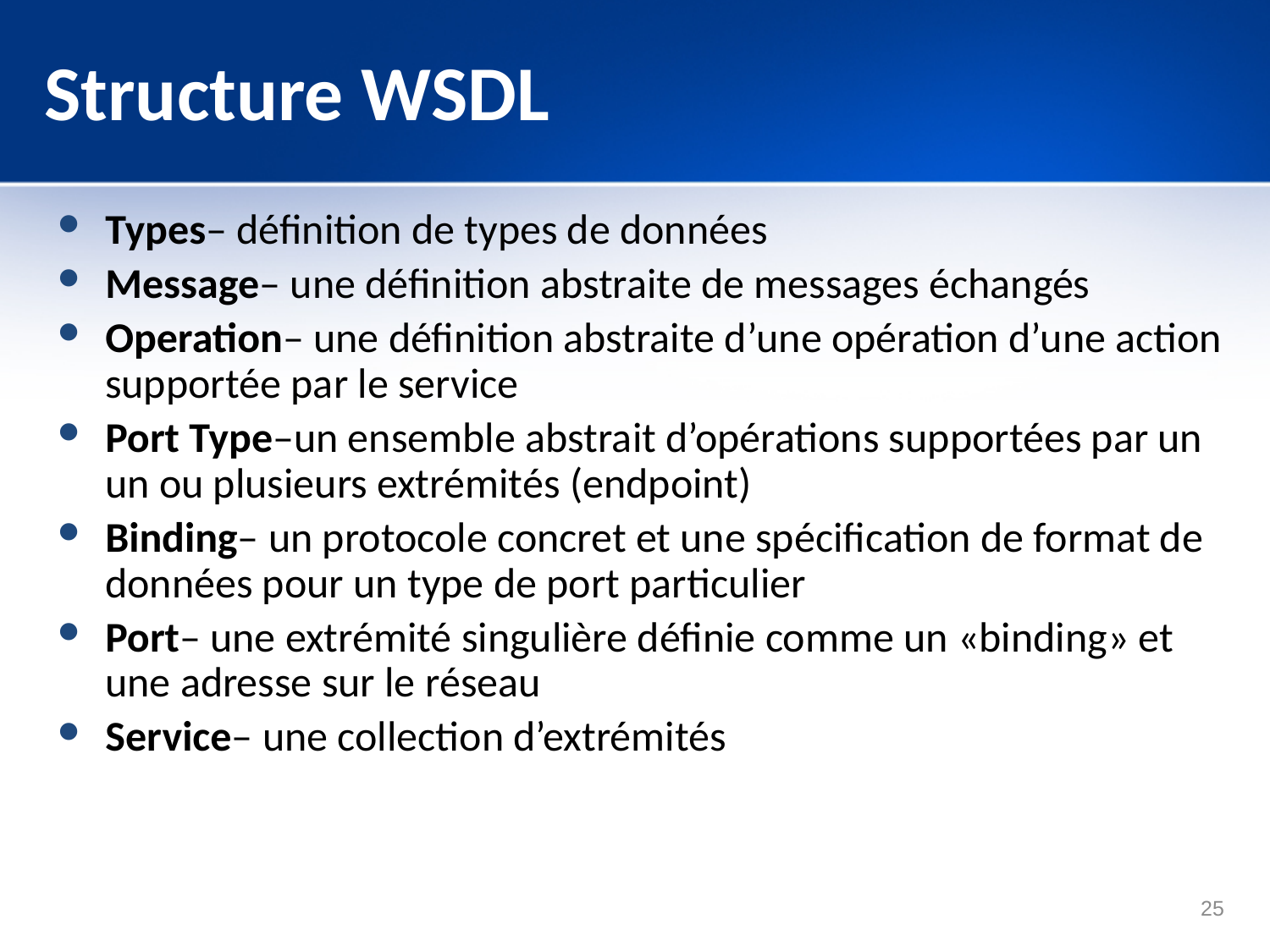

# Structure WSDL
Types– définition de types de données
Message– une définition abstraite de messages échangés
Operation– une définition abstraite d’une opération d’une action supportée par le service
Port Type–un ensemble abstrait d’opérations supportées par un un ou plusieurs extrémités (endpoint)
Binding– un protocole concret et une spécification de format de données pour un type de port particulier
Port– une extrémité singulière définie comme un «binding» et une adresse sur le réseau
Service– une collection d’extrémités
25